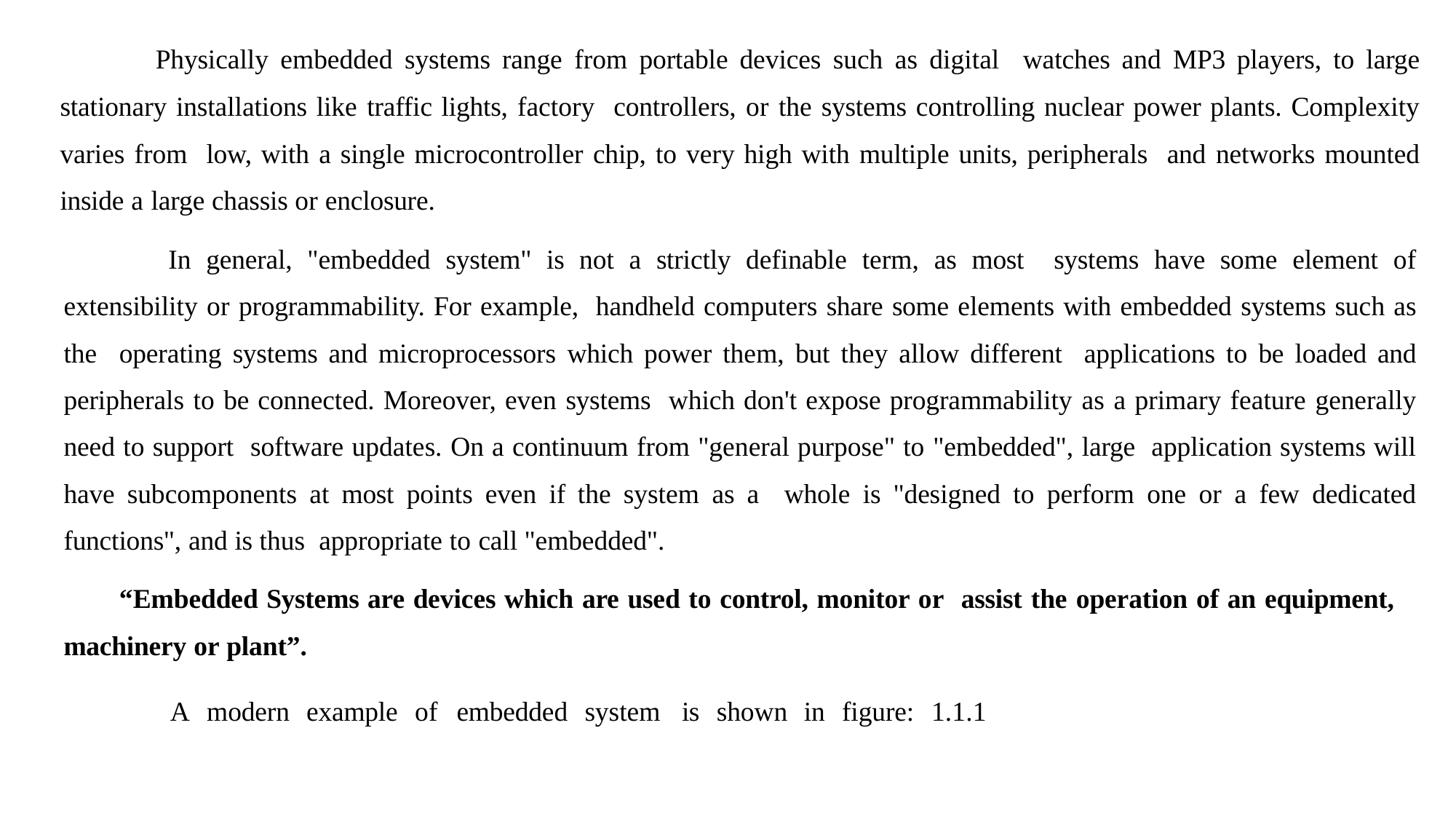

Physically embedded systems range from portable devices such as digital  watches and MP3 players, to large stationary installations like traffic lights, factory  controllers, or the systems controlling nuclear power plants. Complexity varies from  low, with a single microcontroller chip, to very high with multiple units, peripherals  and networks mounted inside a large chassis or enclosure.
In general, "embedded system" is not a strictly definable term, as most  systems have some element of extensibility or programmability. For example,  handheld computers share some elements with embedded systems such as the  operating systems and microprocessors which power them, but they allow different  applications to be loaded and peripherals to be connected. Moreover, even systems  which don't expose programmability as a primary feature generally need to support  software updates. On a continuum from "general purpose" to "embedded", large  application systems will have subcomponents at most points even if the system as a  whole is "designed to perform one or a few dedicated functions", and is thus  appropriate to call "embedded".
“Embedded Systems are devices which are used to control, monitor or  assist the operation of an equipment, machinery or plant”.

A modern example of  embedded system   is shown in figure: 1.1.1